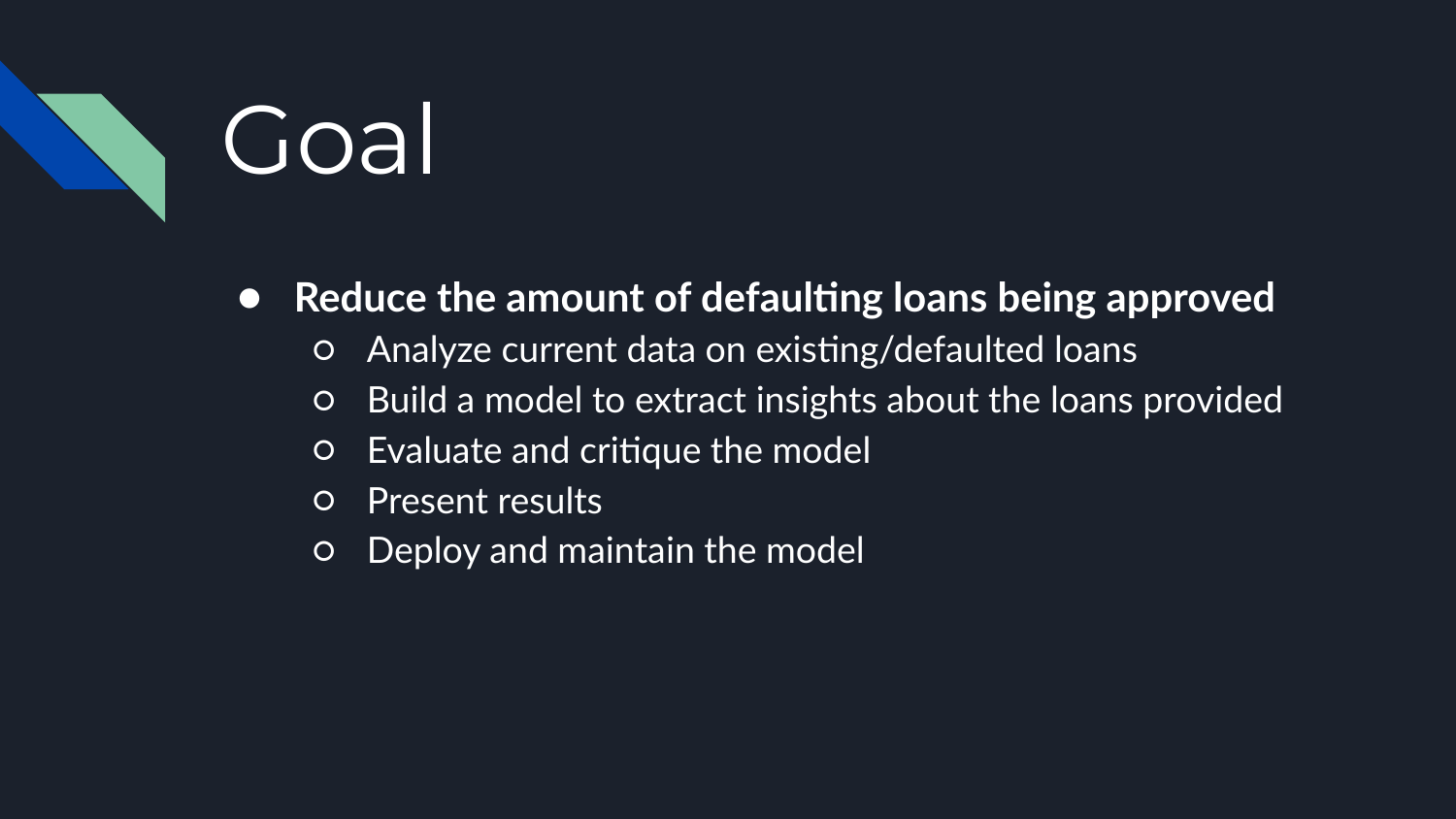

# Goal
Reduce the amount of defaulting loans being approved
Analyze current data on existing/defaulted loans
Build a model to extract insights about the loans provided
Evaluate and critique the model
Present results
Deploy and maintain the model